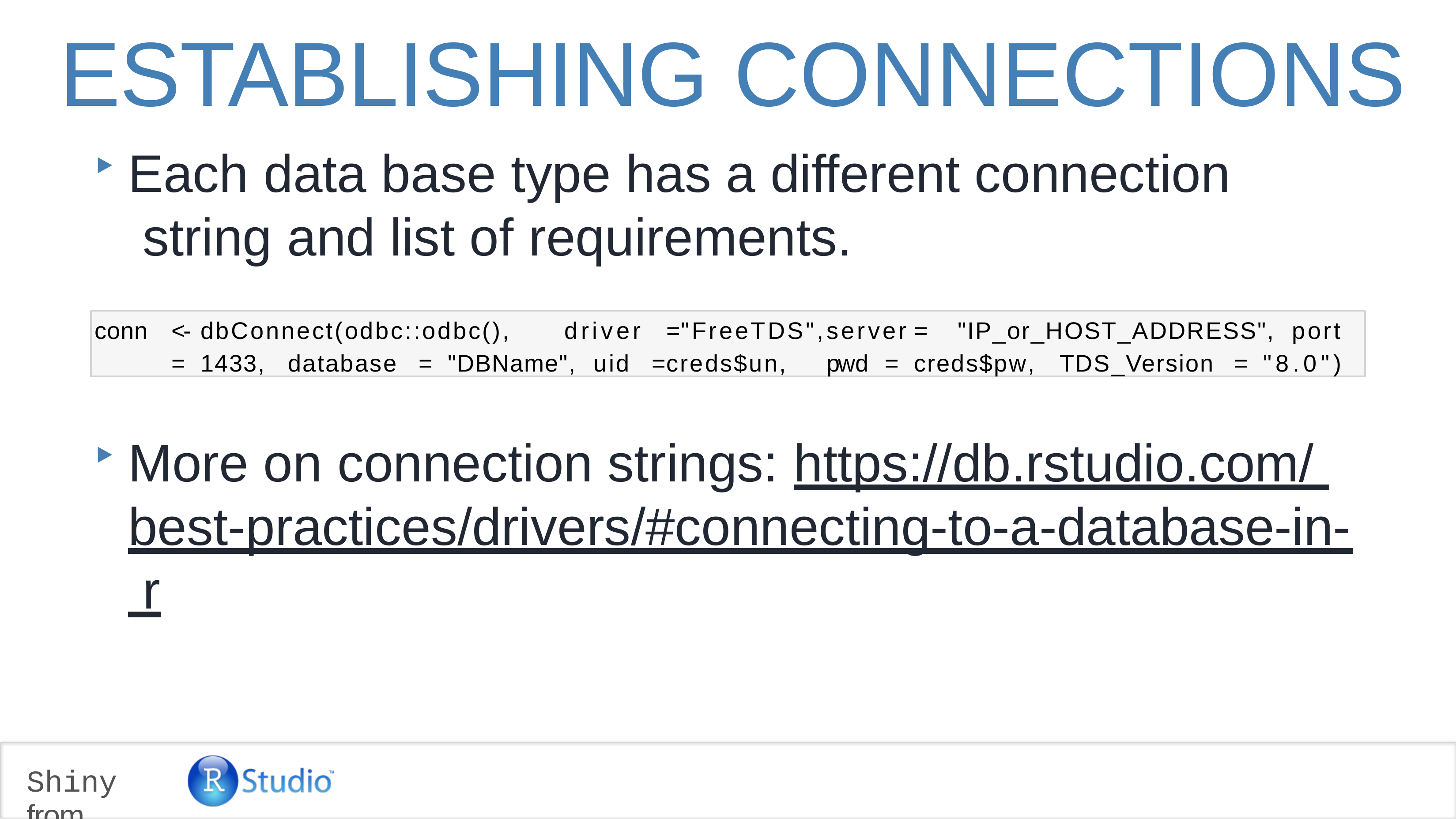

# ESTABLISHING CONNECTIONS
Each data base type has a different connection  string and list of requirements.
conn	<-	dbConnect(odbc::odbc(),	driver		=	"FreeTDS",	server	=	"IP_or_HOST_ADDRESS",  port	=	1433,	database	=	"DBName",	uid	=	creds$un,	pwd	=	creds$pw,	TDS_Version	=	"8.0")
More on connection strings: https://db.rstudio.com/  best-practices/drivers/#connecting-to-a-database-in-  r

Shiny from